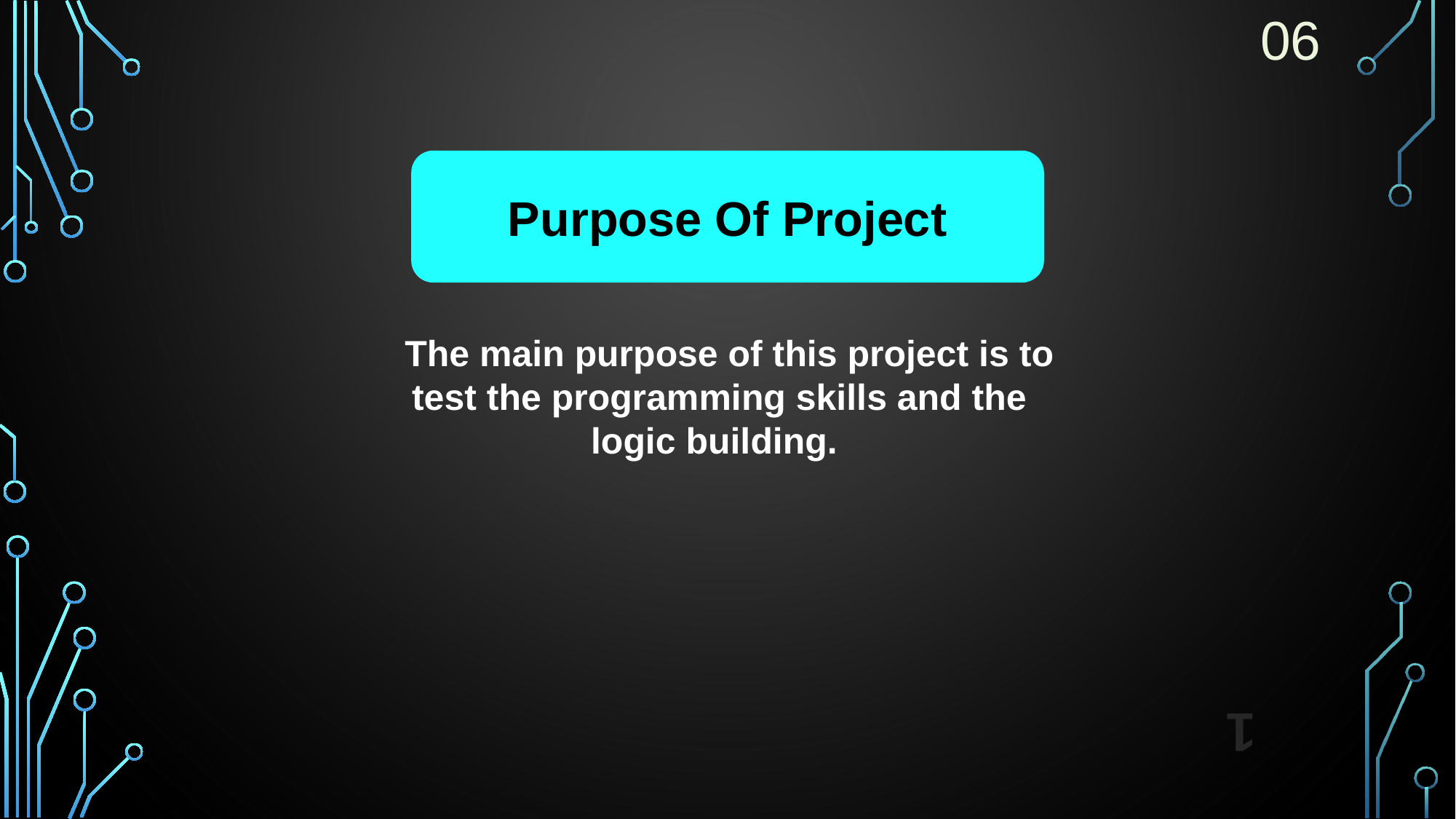

06
Purpose Of Project
  The main purpose of this project is to test the programming skills and the logic building.
# 1